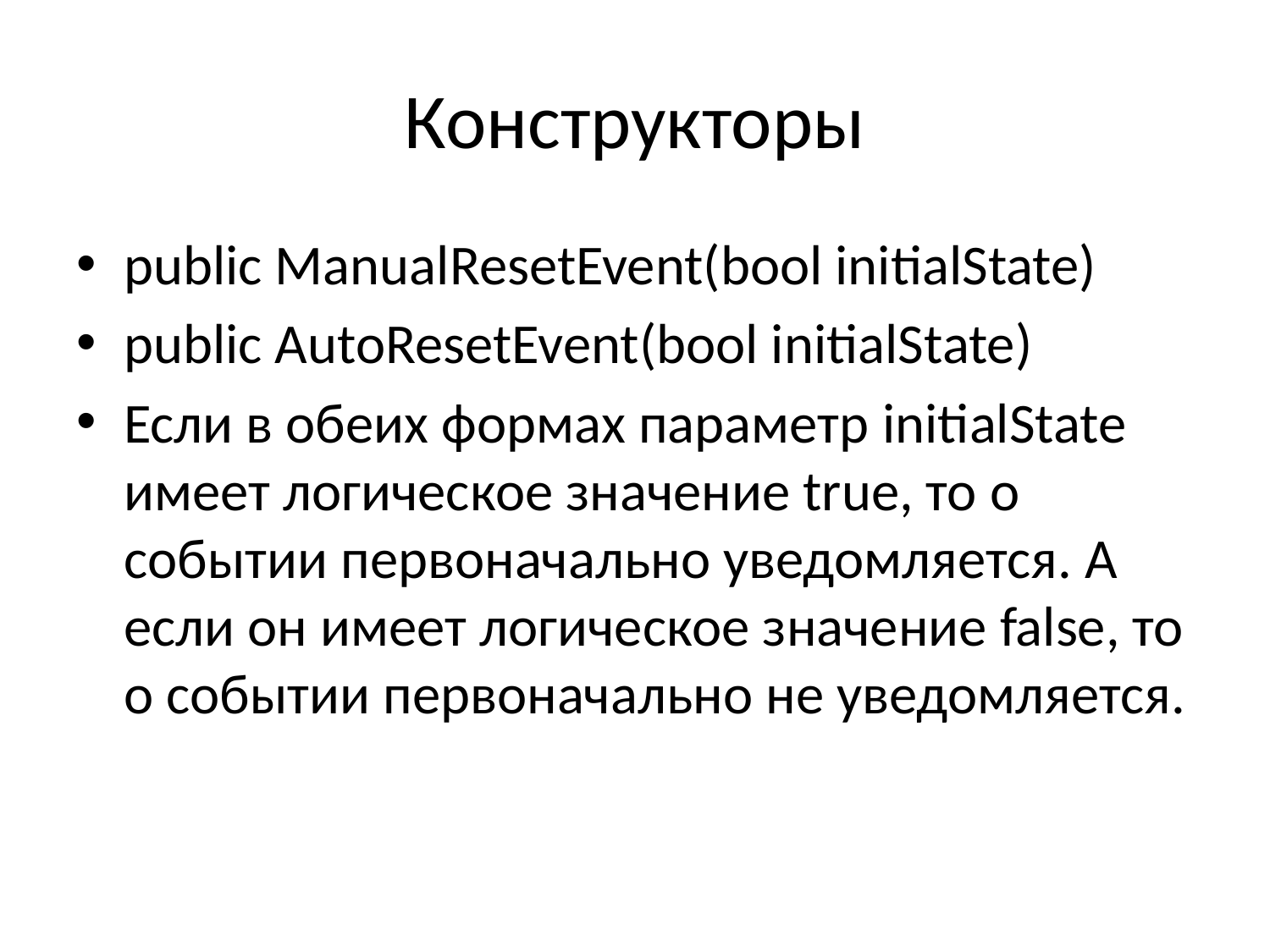

# Конструкторы
public ManualResetEvent(bool initialState)
public AutoResetEvent(bool initialState)
Если в обеих формах параметр initialState имеет логическое значение true, то о событии первоначально уведомляется. А если он имеет логическое значение false, то о событии первоначально не уведомляется.